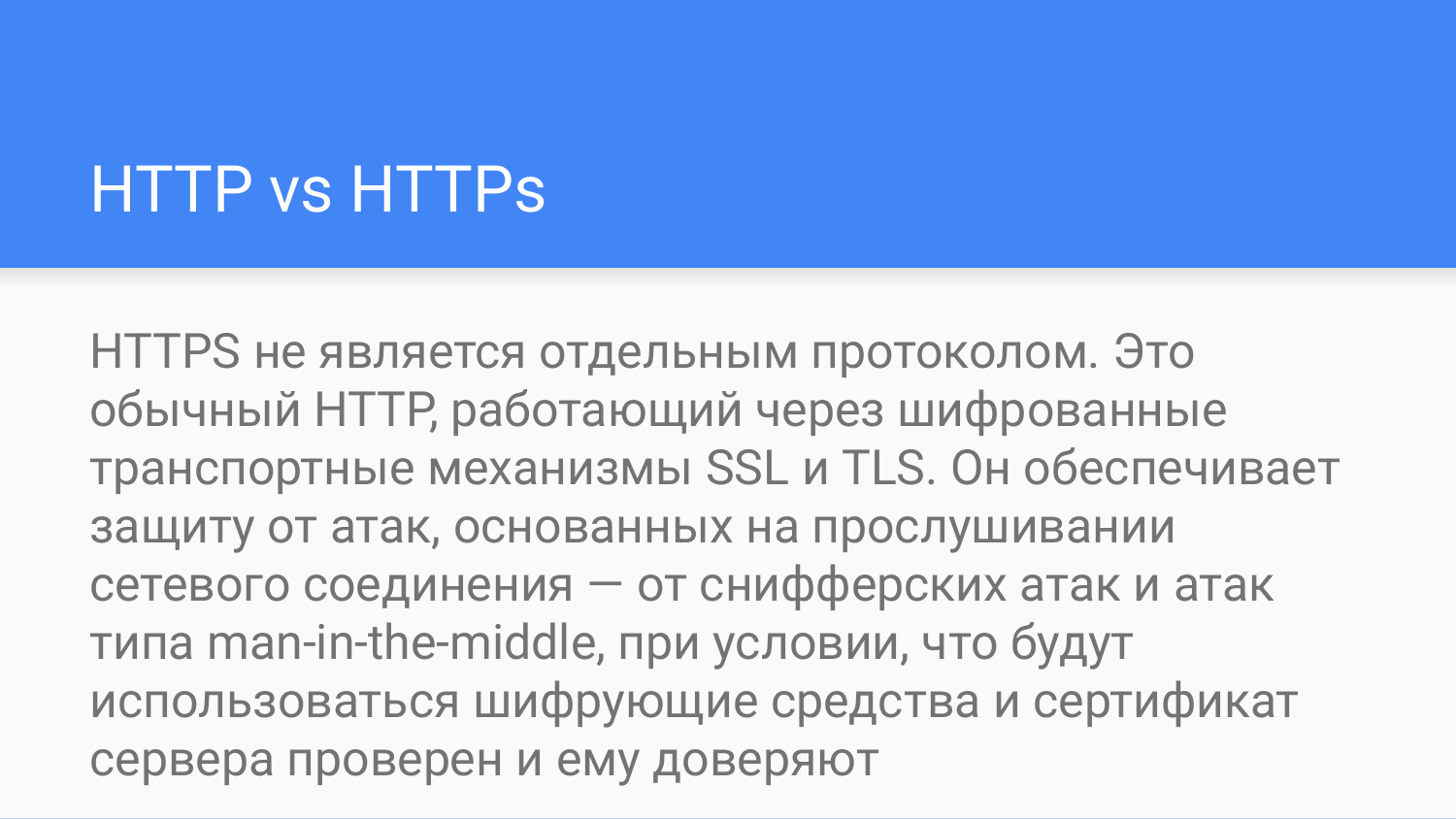

# HTTP vs HTTPs
HTTPS не является отдельным протоколом. Это обычный HTTP, работающий через шифрованные транспортные механизмы SSL и TLS. Он обеспечивает защиту от атак, основанных на прослушивании сетевого соединения — от снифферских атак и атак типа man-in-the-middle, при условии, что будут использоваться шифрующие средства и сертификат сервера проверен и ему доверяют